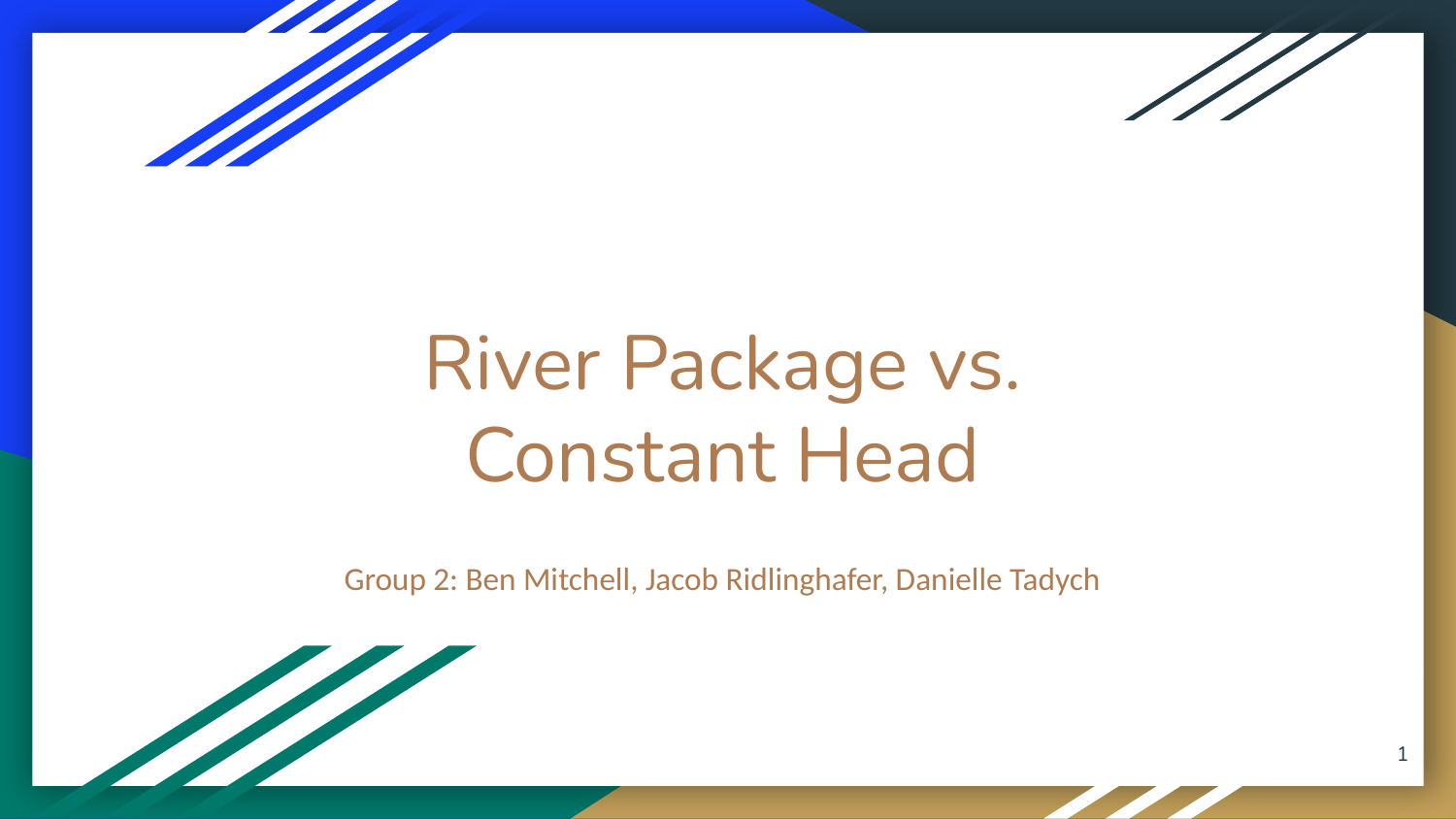

# River Package vs. Constant Head
Group 2: Ben Mitchell, Jacob Ridlinghafer, Danielle Tadych
1